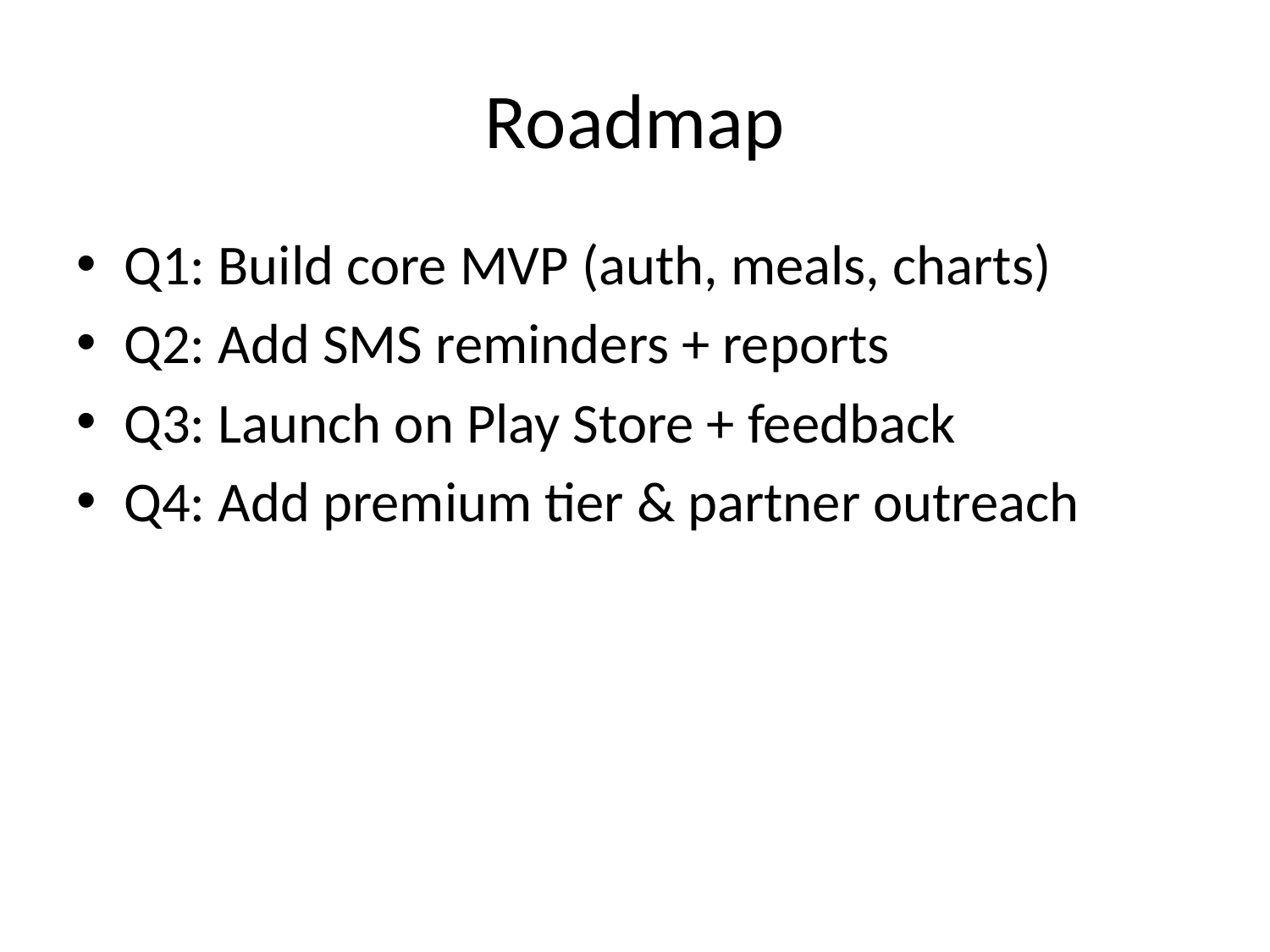

# Roadmap
Q1: Build core MVP (auth, meals, charts)
Q2: Add SMS reminders + reports
Q3: Launch on Play Store + feedback
Q4: Add premium tier & partner outreach